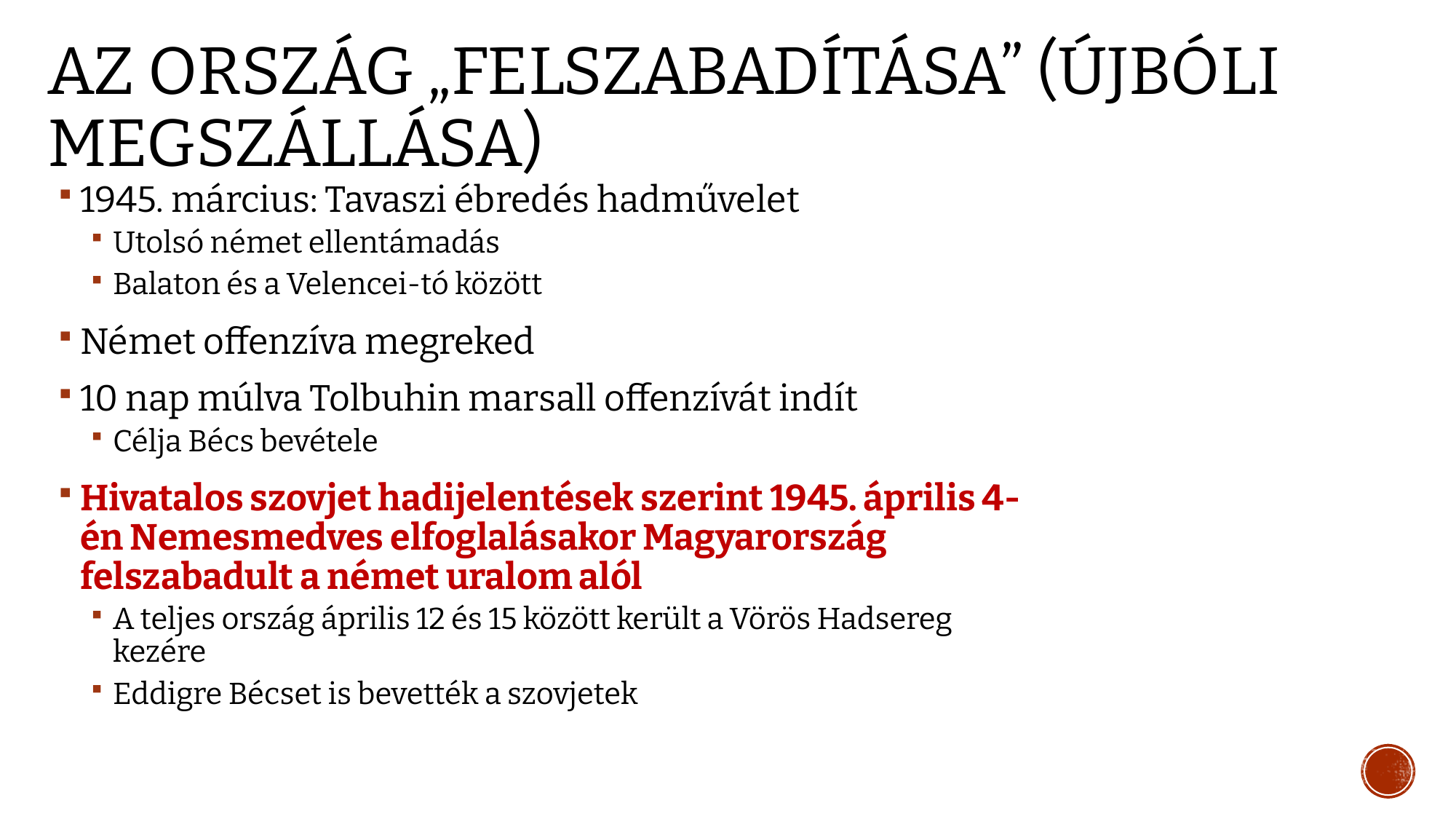

# Az ország „felszabadítása” (újbóli megszállása)
1945. március: Tavaszi ébredés hadművelet
Utolsó német ellentámadás
Balaton és a Velencei-tó között
Német offenzíva megreked
10 nap múlva Tolbuhin marsall offenzívát indít
Célja Bécs bevétele
Hivatalos szovjet hadijelentések szerint 1945. április 4-én Nemesmedves elfoglalásakor Magyarország felszabadult a német uralom alól
A teljes ország április 12 és 15 között került a Vörös Hadsereg kezére
Eddigre Bécset is bevették a szovjetek